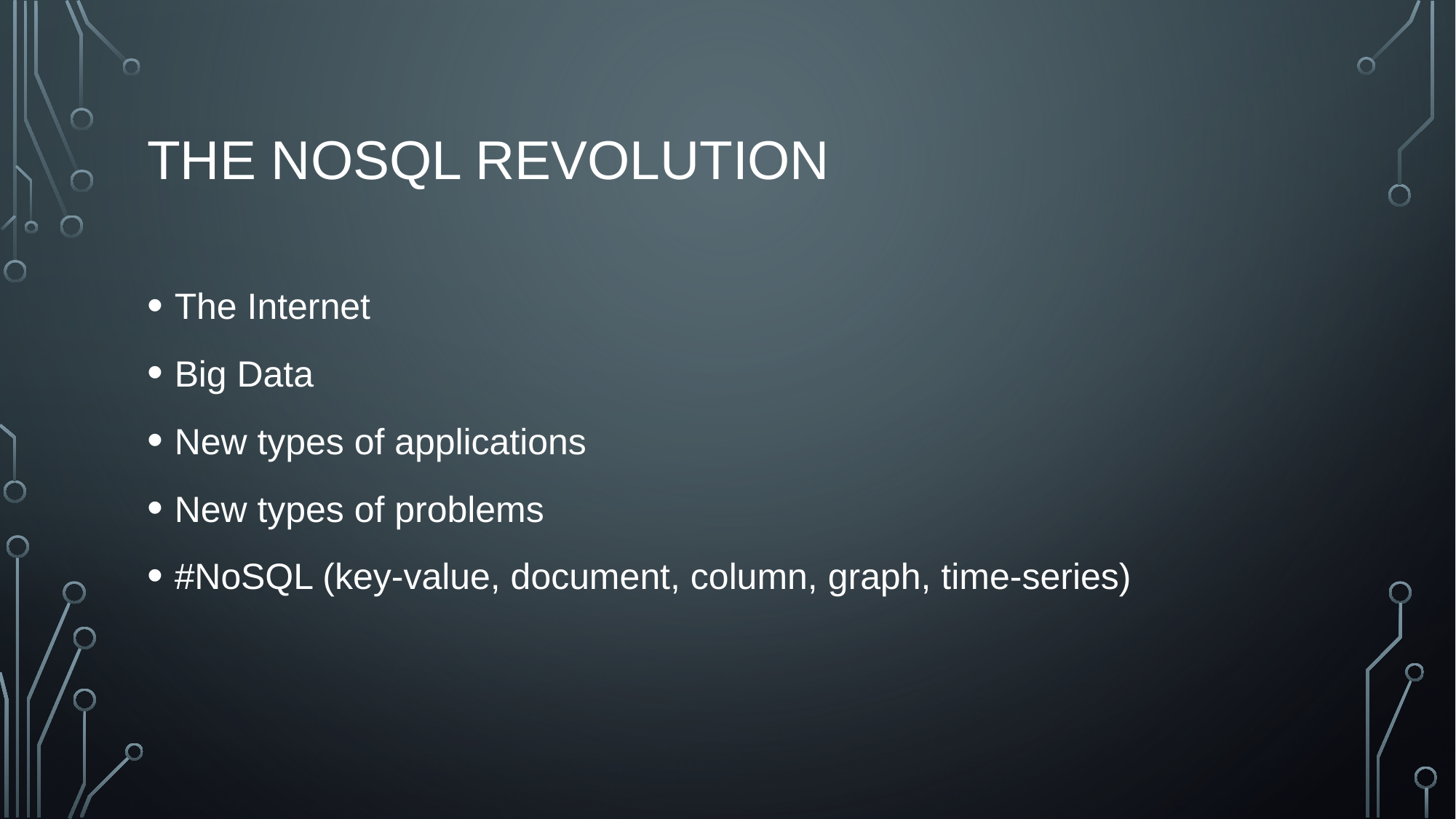

# The NOSQL REVOLUTION
The Internet
Big Data
New types of applications
New types of problems
#NoSQL (key-value, document, column, graph, time-series)